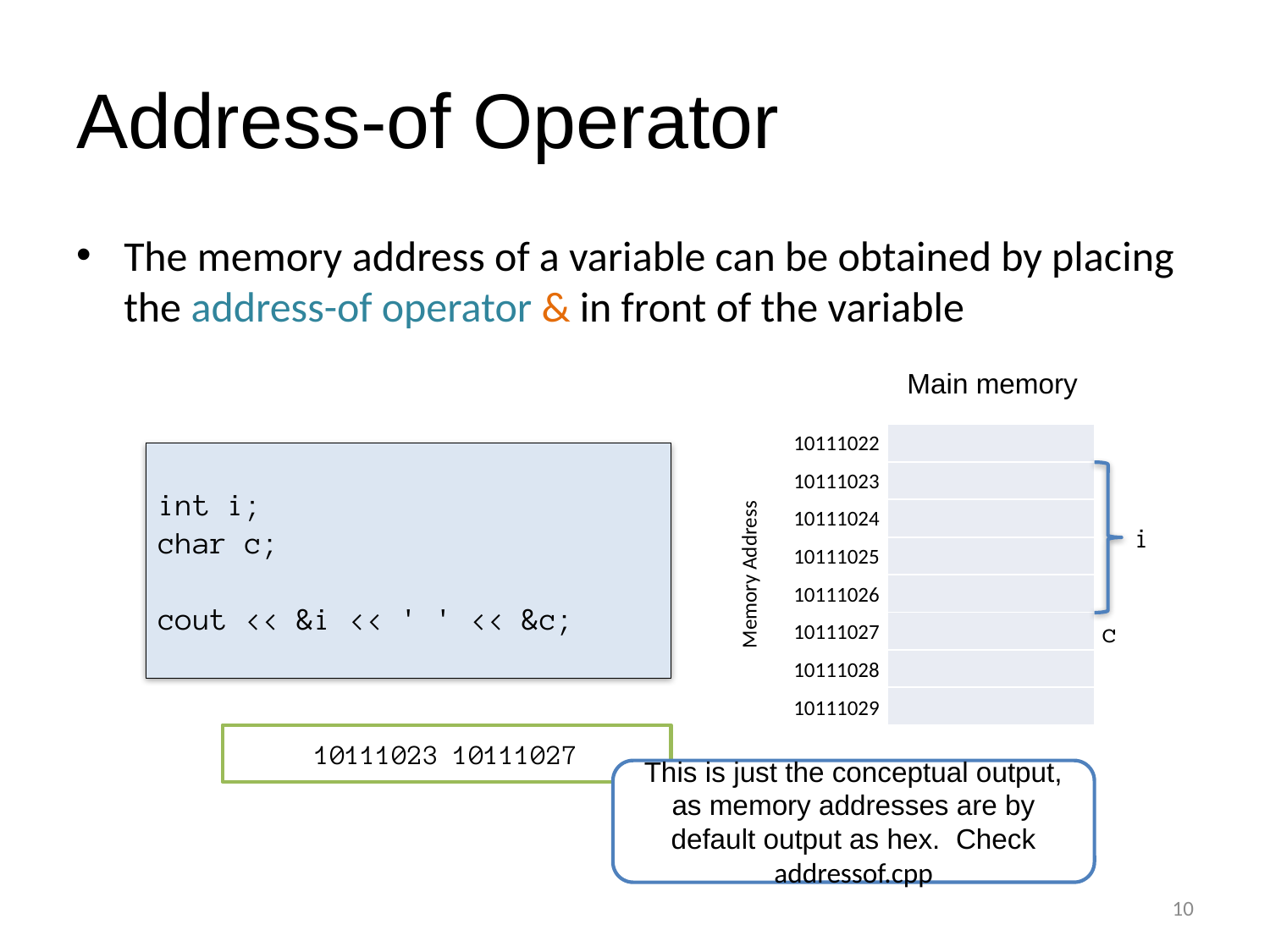

# Address-of Operator
The memory address of a variable can be obtained by placing the address-of operator & in front of the variable
Main memory
10111022
10111023
10111024
Memory Address
10111025
10111026
10111027
10111028
10111029
|  |
| --- |
|  |
|  |
|  |
|  |
|  |
|  |
|  |
int i;
char c;

cout << &i << ' ' << &c;

i
c
10111023 10111027
This is just the conceptual output, as memory addresses are by default output as hex.  Check addressof.cpp
10